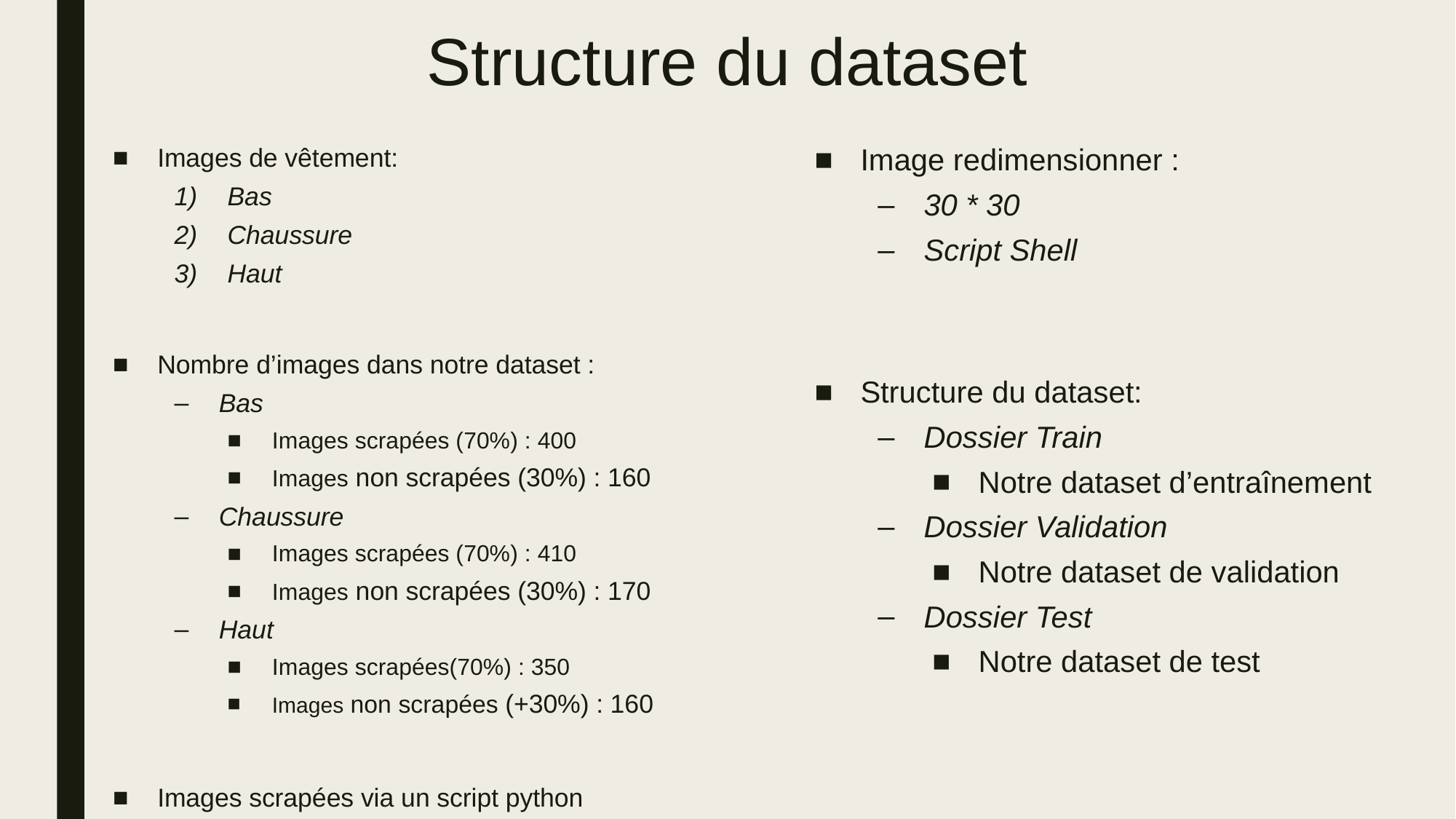

# Structure du dataset
Images de vêtement:
Bas
Chaussure
Haut

Nombre d’images dans notre dataset :
Bas
Images scrapées (70%) : 400
Images non scrapées (30%) : 160
Chaussure
Images scrapées (70%) : 410
Images non scrapées (30%) : 170
Haut
Images scrapées(70%) : 350
Images non scrapées (+30%) : 160

Images scrapées via un script python

Image redimensionner :
30 * 30
Script Shell

Structure du dataset:
Dossier Train
Notre dataset d’entraînement
Dossier Validation
Notre dataset de validation
Dossier Test
Notre dataset de test